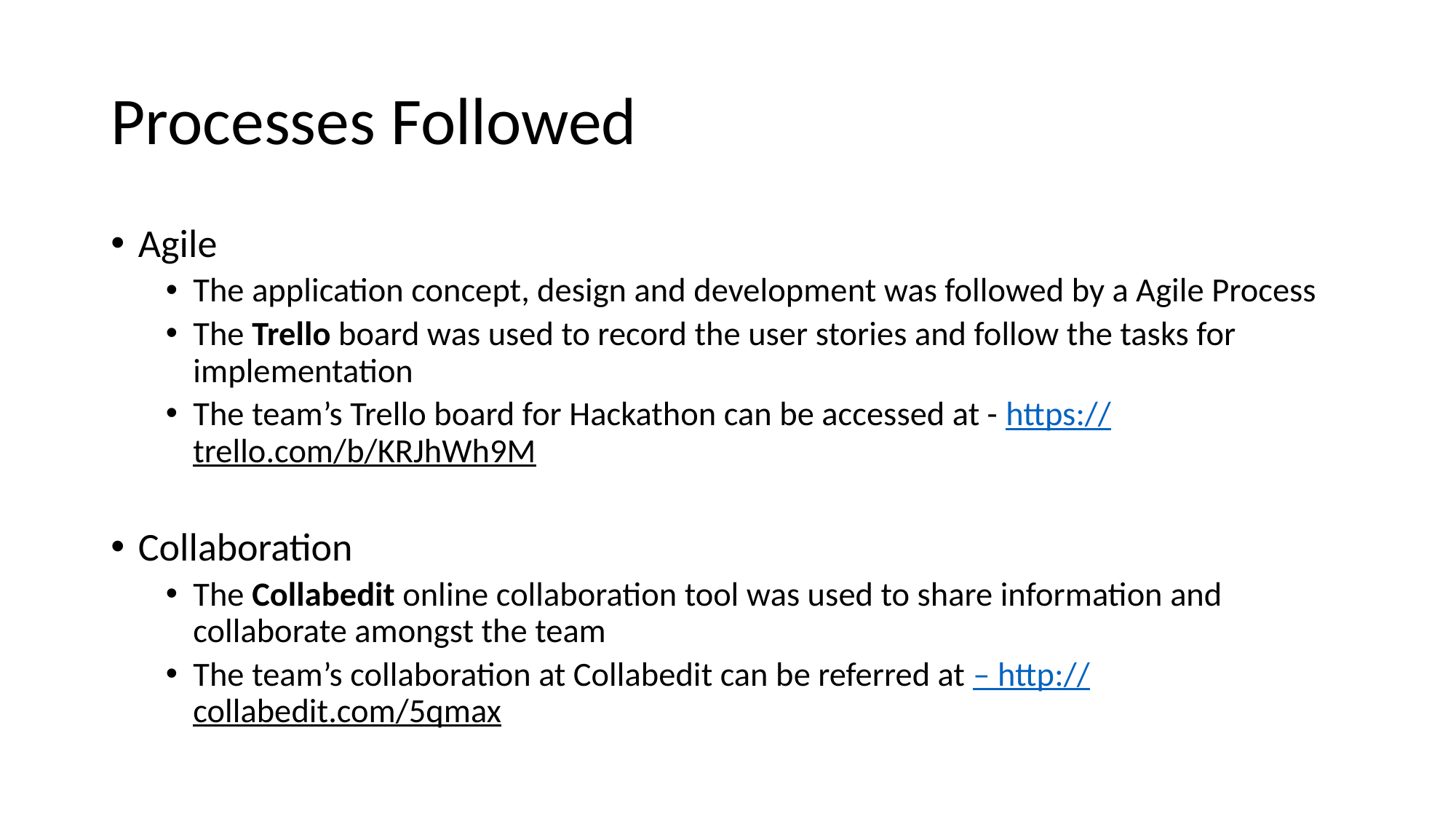

# Processes Followed
Agile
The application concept, design and development was followed by a Agile Process
The Trello board was used to record the user stories and follow the tasks for implementation
The team’s Trello board for Hackathon can be accessed at - https://trello.com/b/KRJhWh9M

Collaboration
The Collabedit online collaboration tool was used to share information and collaborate amongst the team
The team’s collaboration at Collabedit can be referred at – http://collabedit.com/5qmax